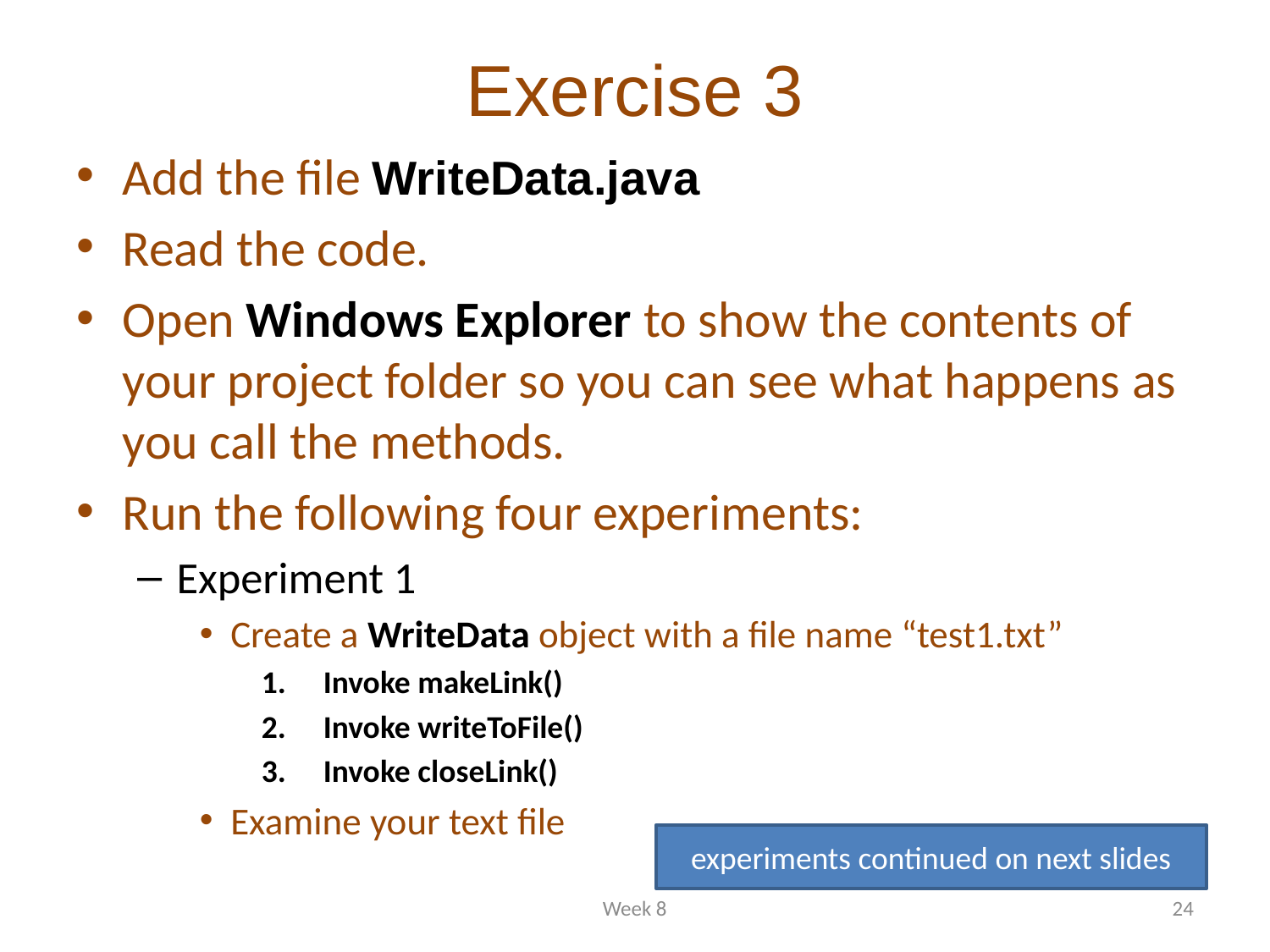

# Exercise 3
Add the file WriteData.java
Read the code.
Open Windows Explorer to show the contents of your project folder so you can see what happens as you call the methods.
Run the following four experiments:
Experiment 1
Create a WriteData object with a file name “test1.txt”
Invoke makeLink()
Invoke writeToFile()
Invoke closeLink()
Examine your text file
experiments continued on next slides
Week 8
24